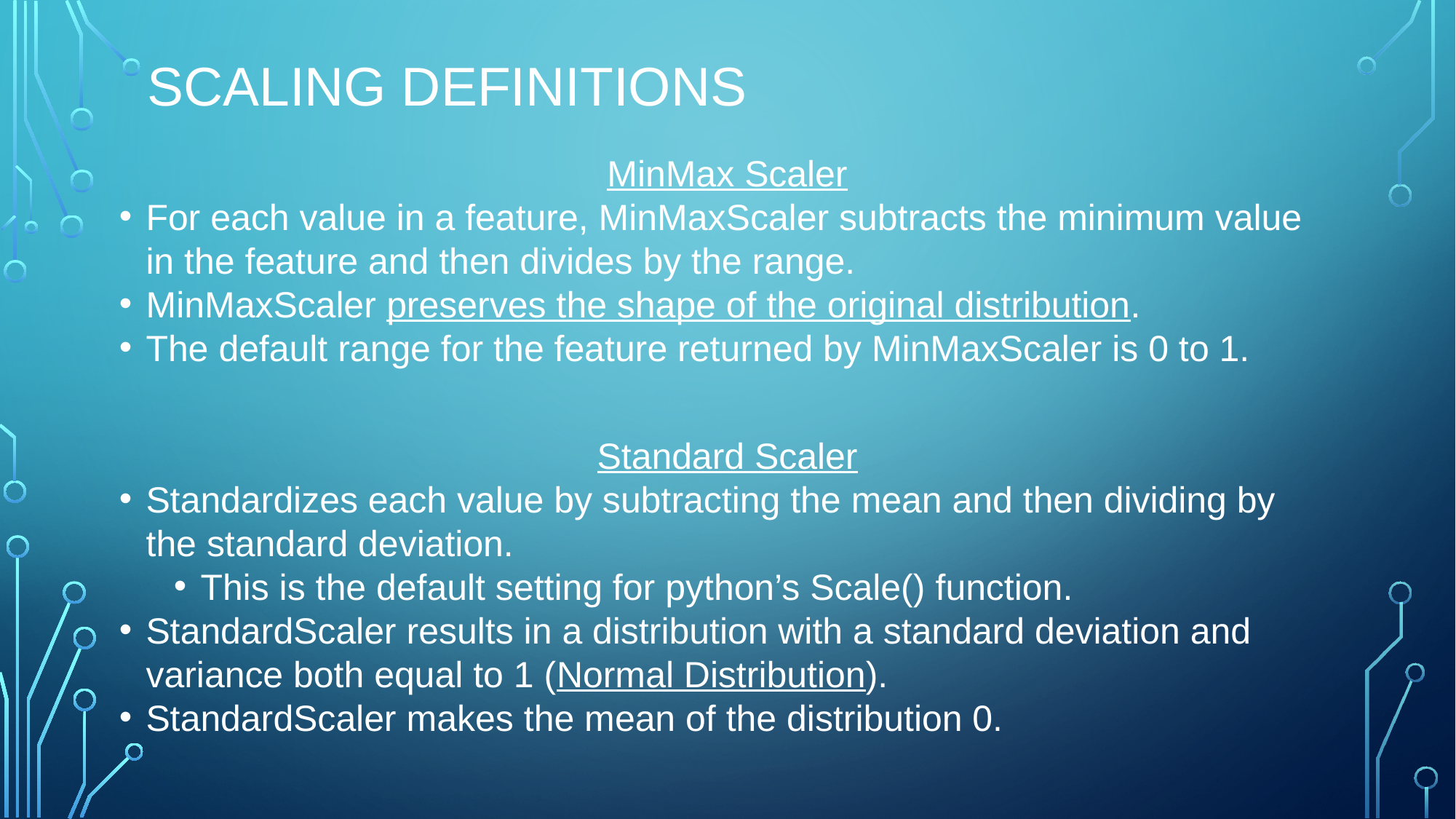

# Scaling Definitions
MinMax Scaler
For each value in a feature, MinMaxScaler subtracts the minimum value in the feature and then divides by the range.
MinMaxScaler preserves the shape of the original distribution.
The default range for the feature returned by MinMaxScaler is 0 to 1.
Standard Scaler
Standardizes each value by subtracting the mean and then dividing by the standard deviation.
This is the default setting for python’s Scale() function.
StandardScaler results in a distribution with a standard deviation and variance both equal to 1 (Normal Distribution).
StandardScaler makes the mean of the distribution 0.